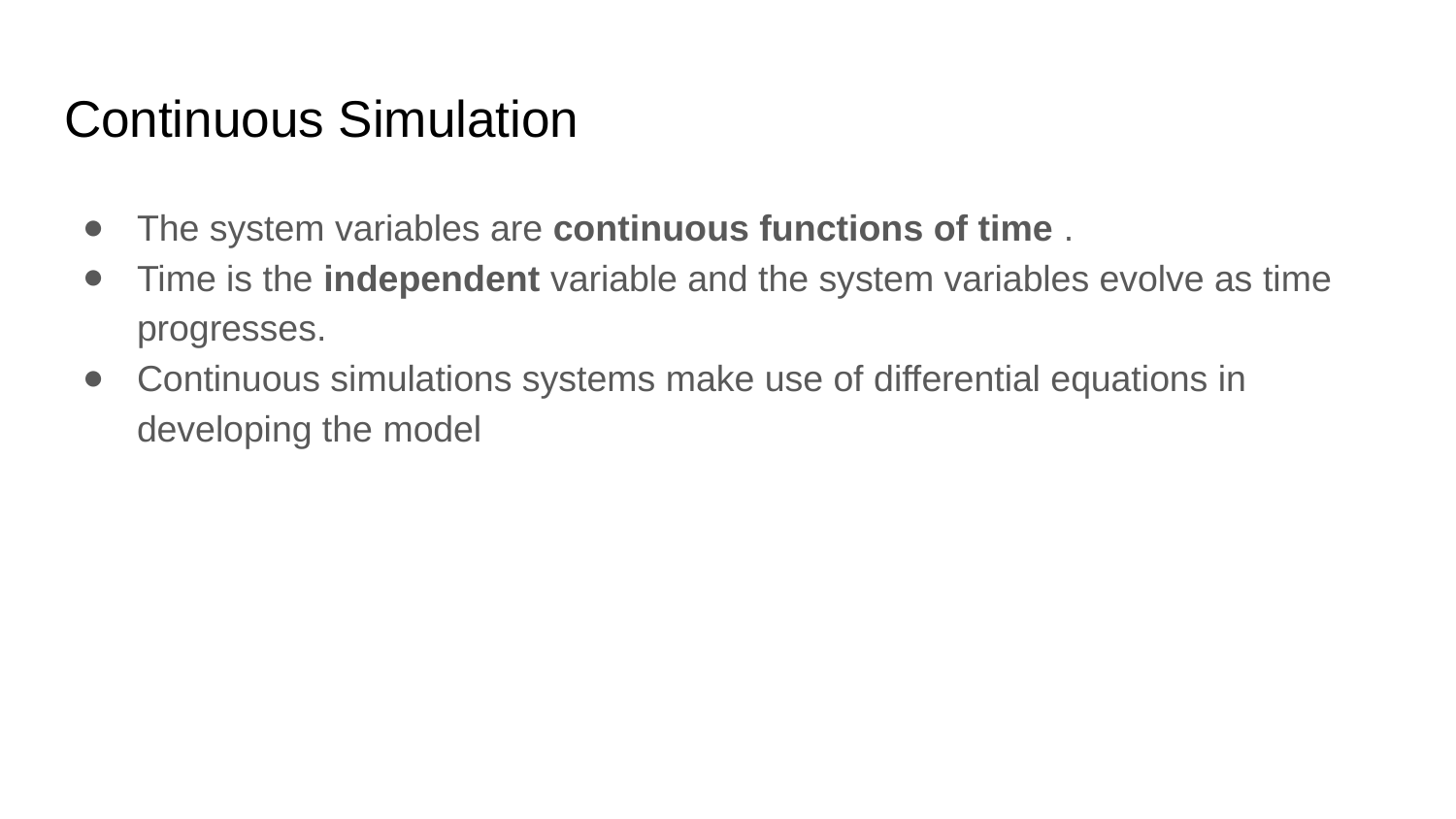

# Continuous Simulation
The system variables are continuous functions of time .
Time is the independent variable and the system variables evolve as time progresses.
Continuous simulations systems make use of differential equations in developing the model